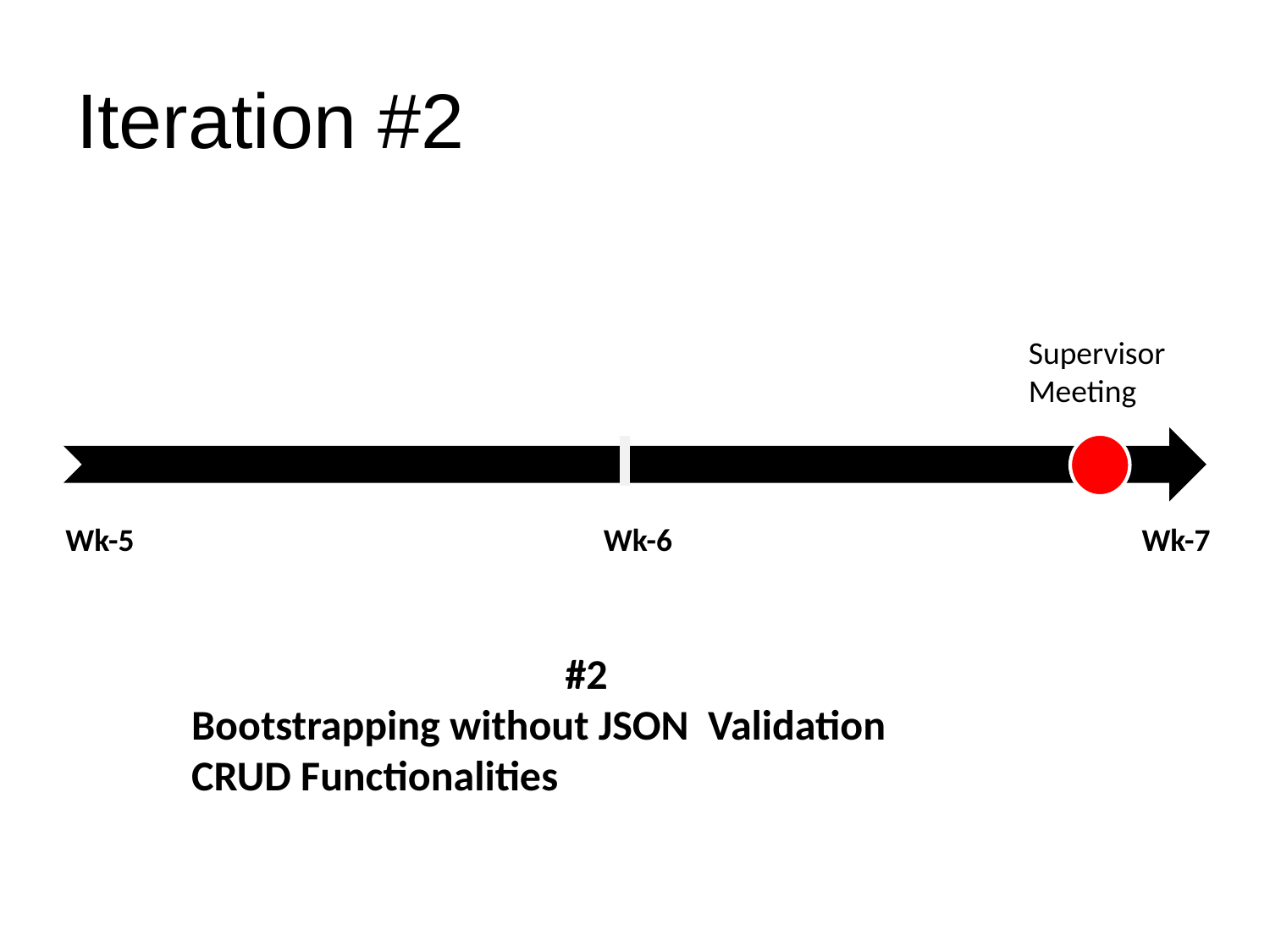

# Iteration #2

Supervisor
Meeting
| Wk-5 | Wk-6 | Wk-7 |
| --- | --- | --- |
        #2
Bootstrapping without JSON  Validation
CRUD Functionalities